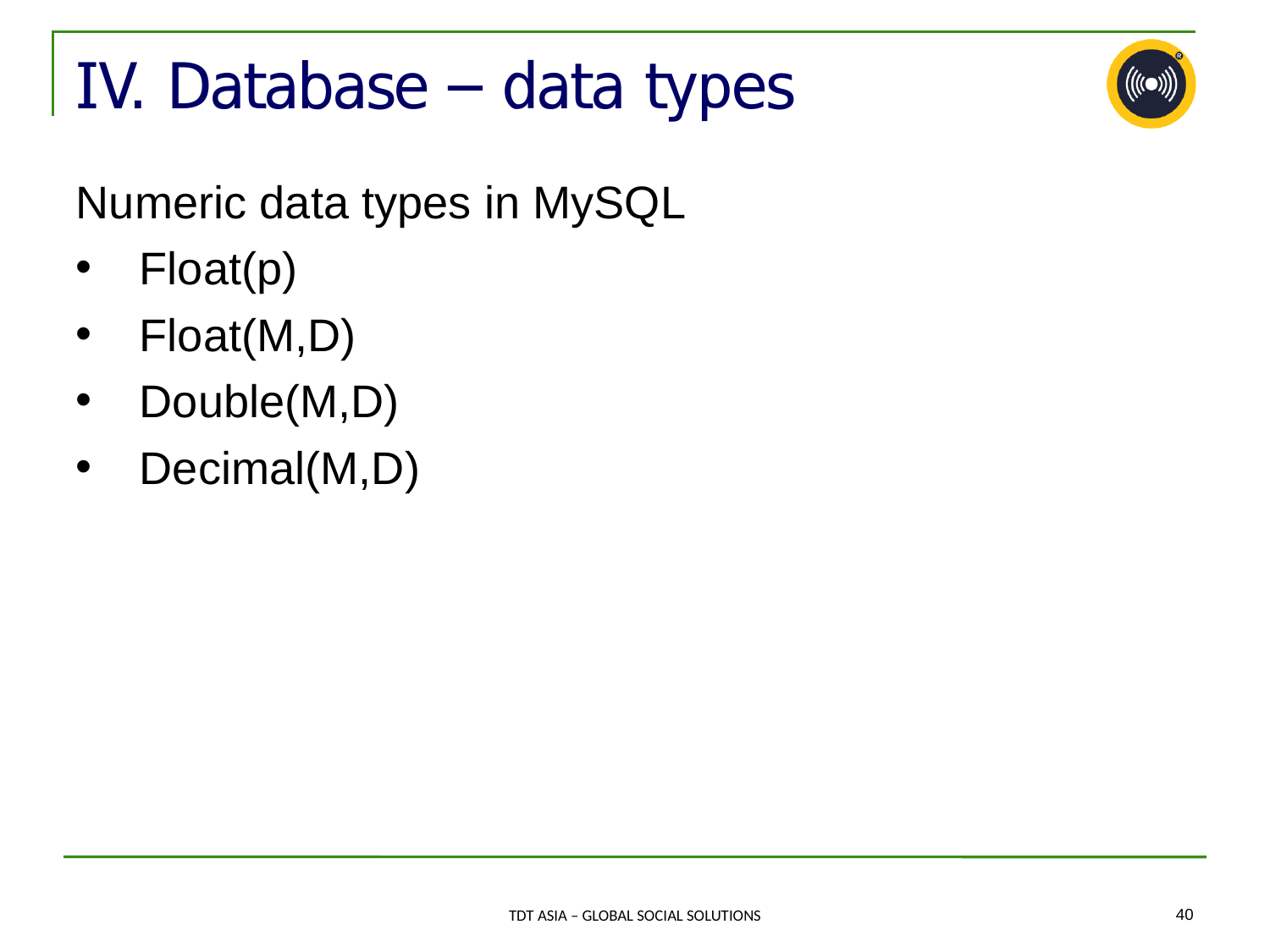

# IV. Database – data types
Numeric data types in MySQL
Float(p)
Float(M,D)
Double(M,D)
Decimal(M,D)
40
TDT ASIA – GLOBAL SOCIAL SOLUTIONS